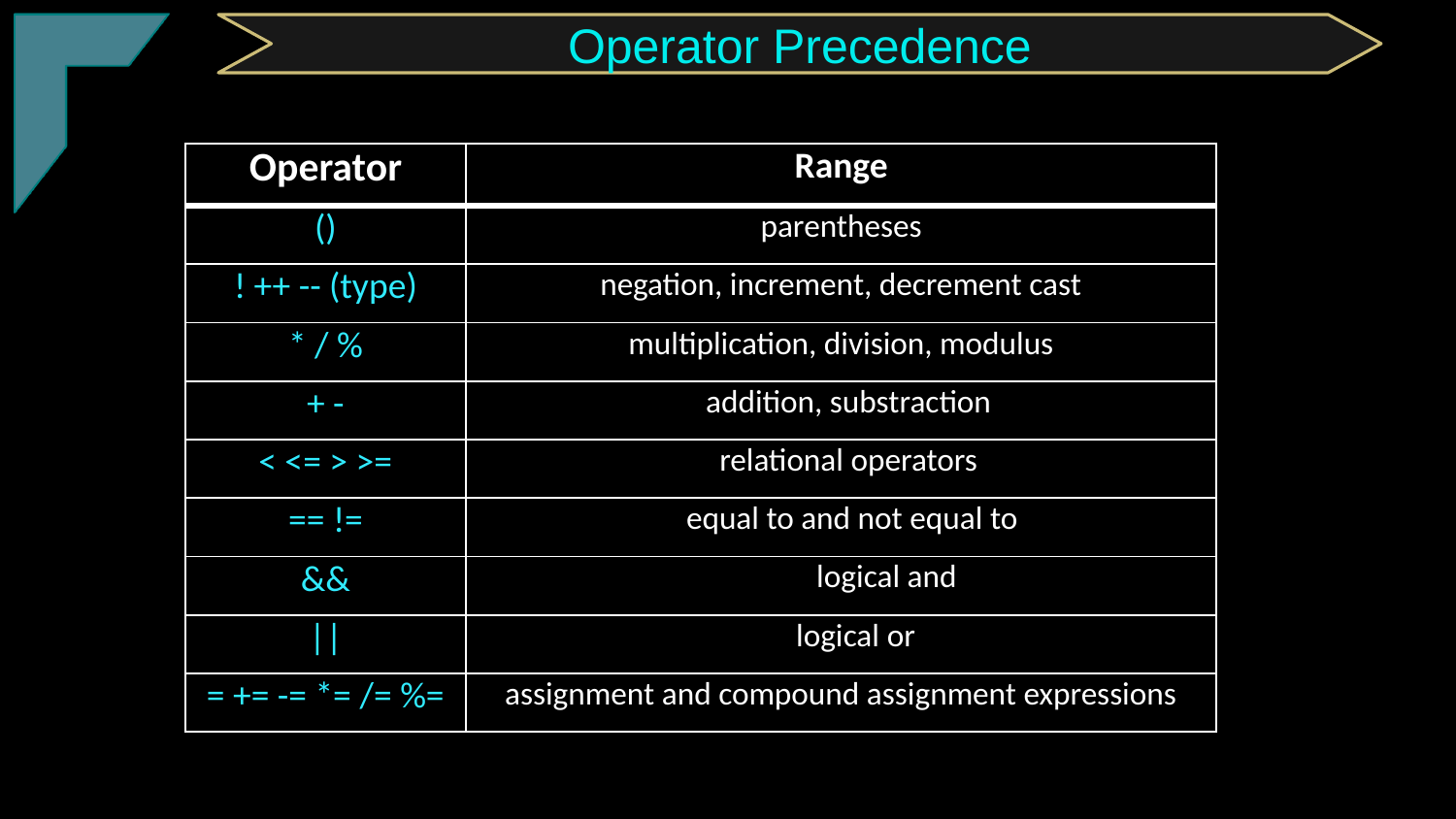

TClark
Operator Precedence
| Operator | Range |
| --- | --- |
| () | parentheses |
| ! ++ -- (type) | negation, increment, decrement cast |
| \* / % | multiplication, division, modulus |
| + - | addition, substraction |
| < <= > >= | relational operators |
| == != | equal to and not equal to |
| && | logical and |
| || | logical or |
| = += -= \*= /= %= | assignment and compound assignment expressions |